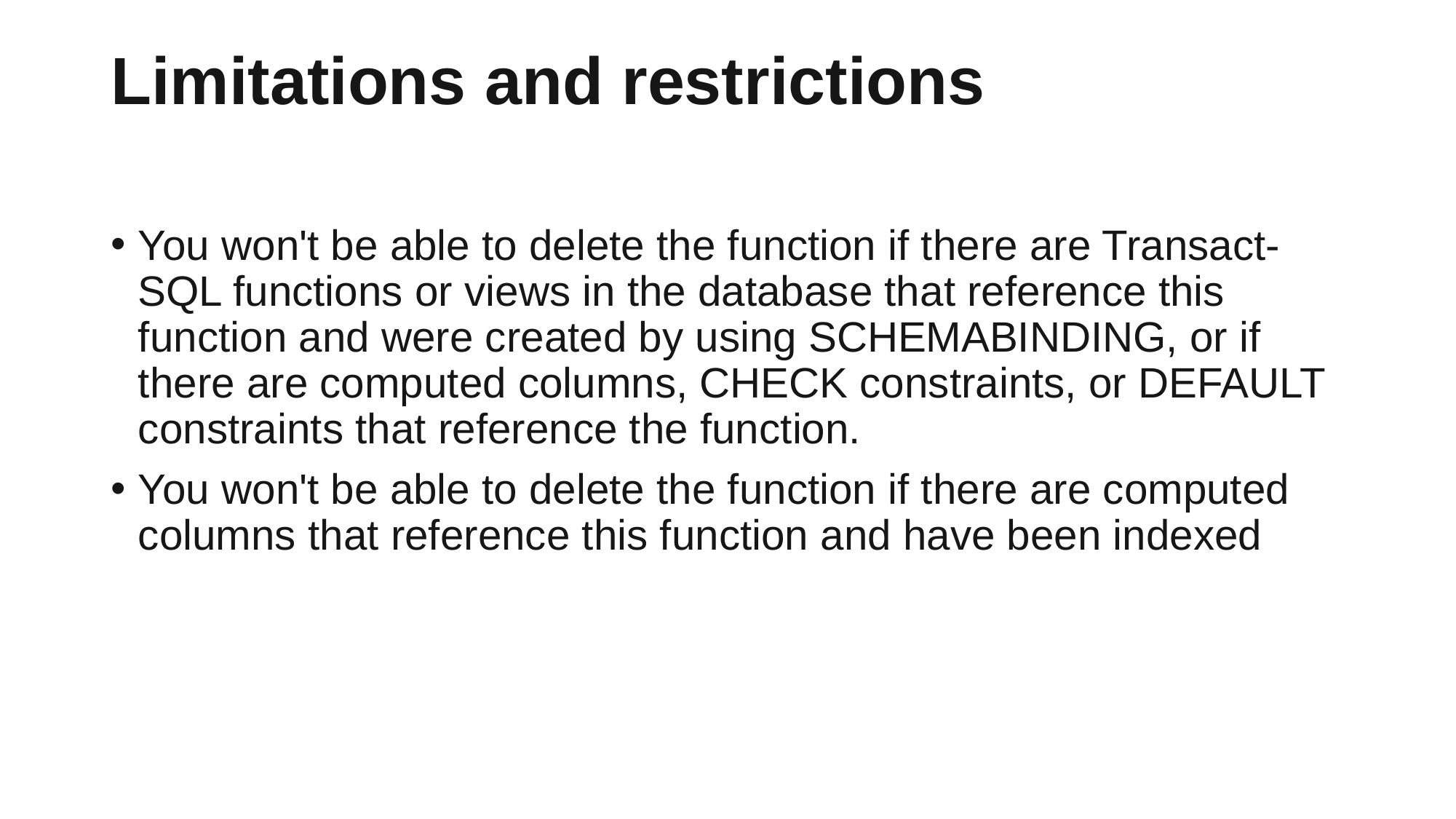

# Limitations and restrictions
You won't be able to delete the function if there are Transact-SQL functions or views in the database that reference this function and were created by using SCHEMABINDING, or if there are computed columns, CHECK constraints, or DEFAULT constraints that reference the function.
You won't be able to delete the function if there are computed columns that reference this function and have been indexed